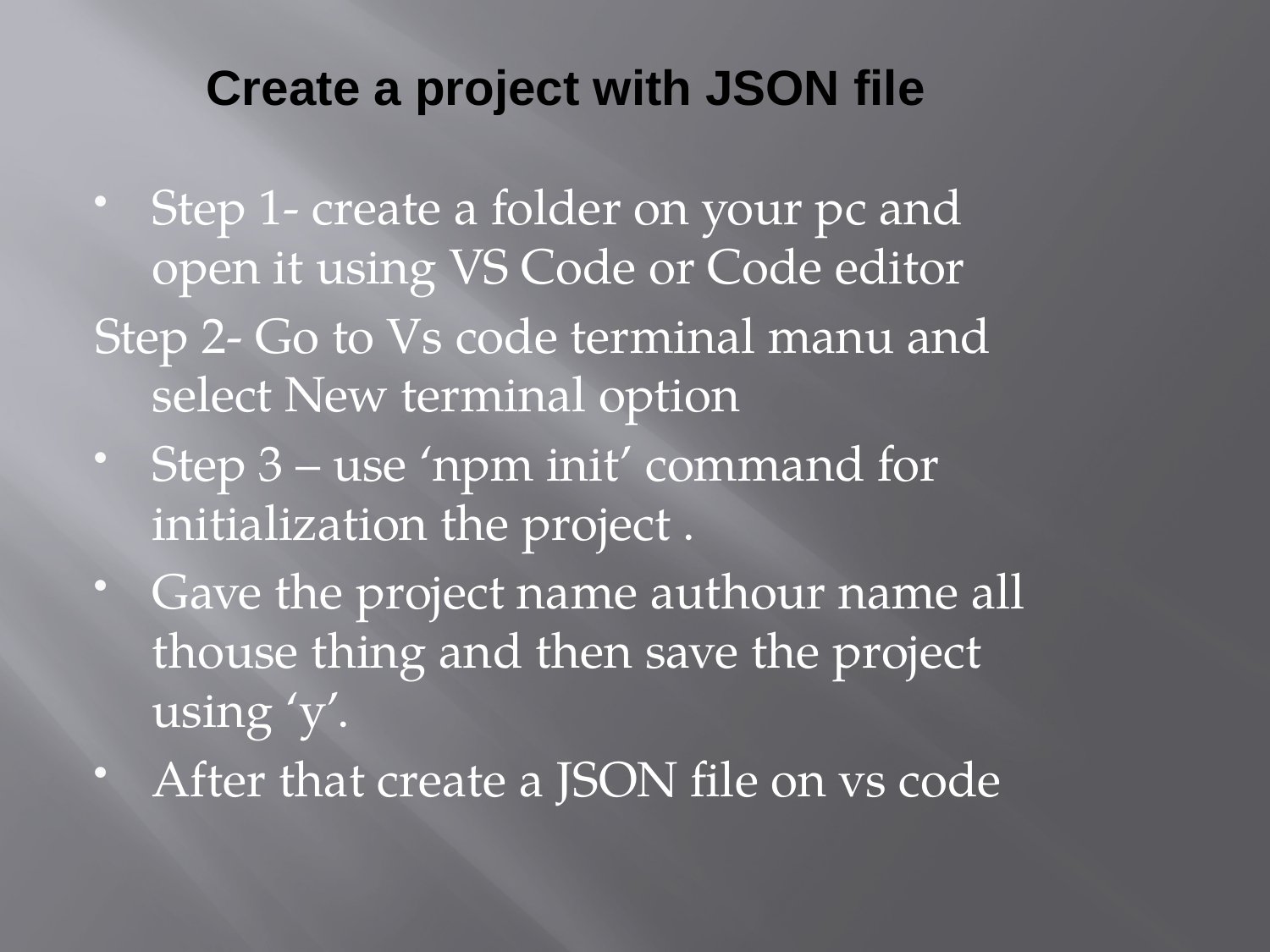

# Create a project with JSON file
Step 1- create a folder on your pc and open it using VS Code or Code editor
Step 2- Go to Vs code terminal manu and select New terminal option
Step 3 – use ‘npm init’ command for initialization the project .
Gave the project name authour name all thouse thing and then save the project using ‘y’.
After that create a JSON file on vs code